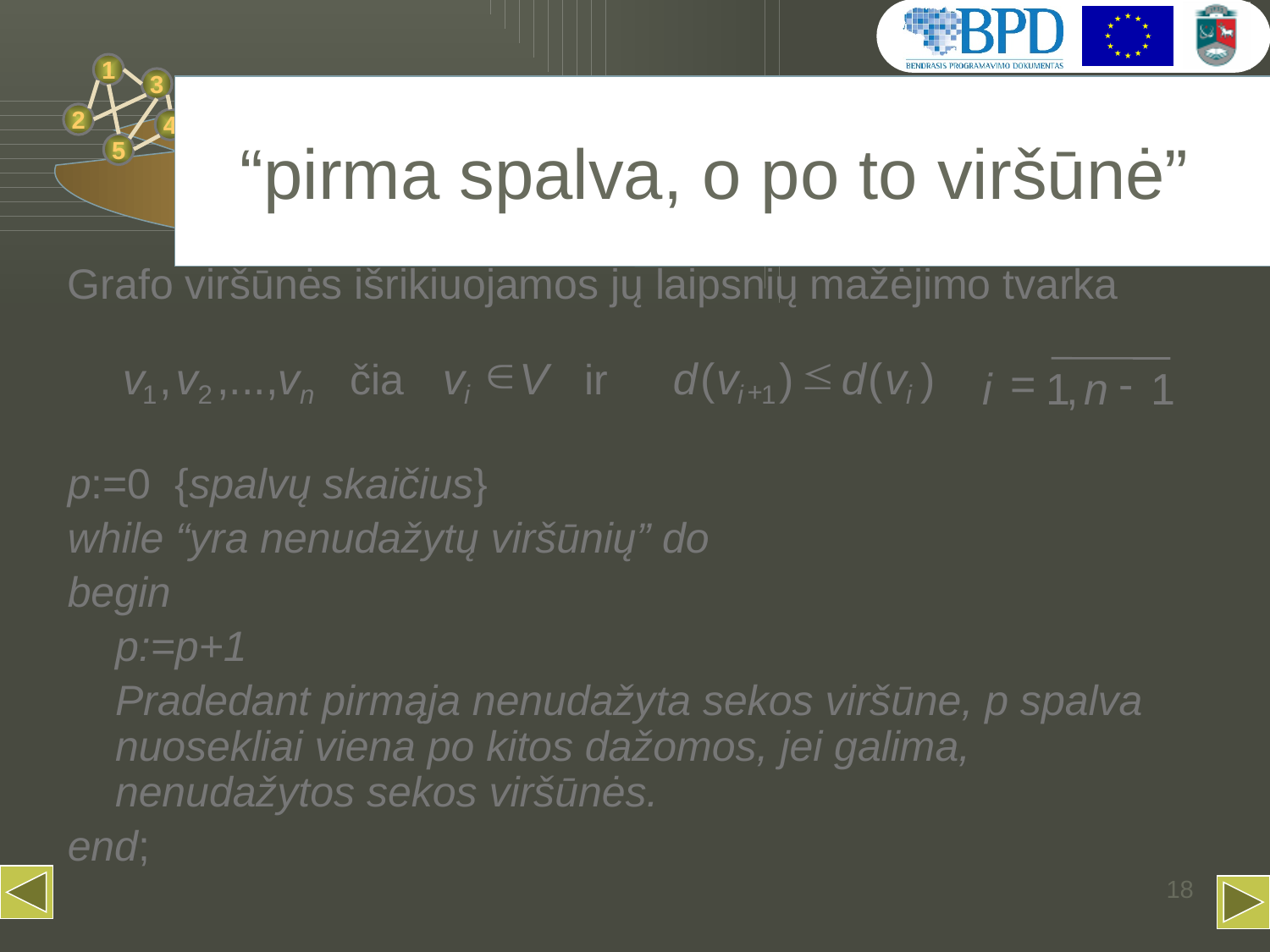

# “pirma spalva, o po to viršūnė”
Grafo viršūnės išrikiuojamos jų laipsnių mažėjimo tvarka

v
,
v
,...,
v
1
2
n
čia
∈

v
V
i
ir
≤

d
(
v
)
d
(
v
)
+
i
1
i

=
-

i
1
,
n
1
p:=0  {spalvų skaičius}
while “yra nenudažytų viršūnių” do
begin
	p:=p+1
	Pradedant pirmąja nenudažyta sekos viršūne, p spalva nuosekliai viena po kitos dažomos, jei galima, nenudažytos sekos viršūnės.
end;

18